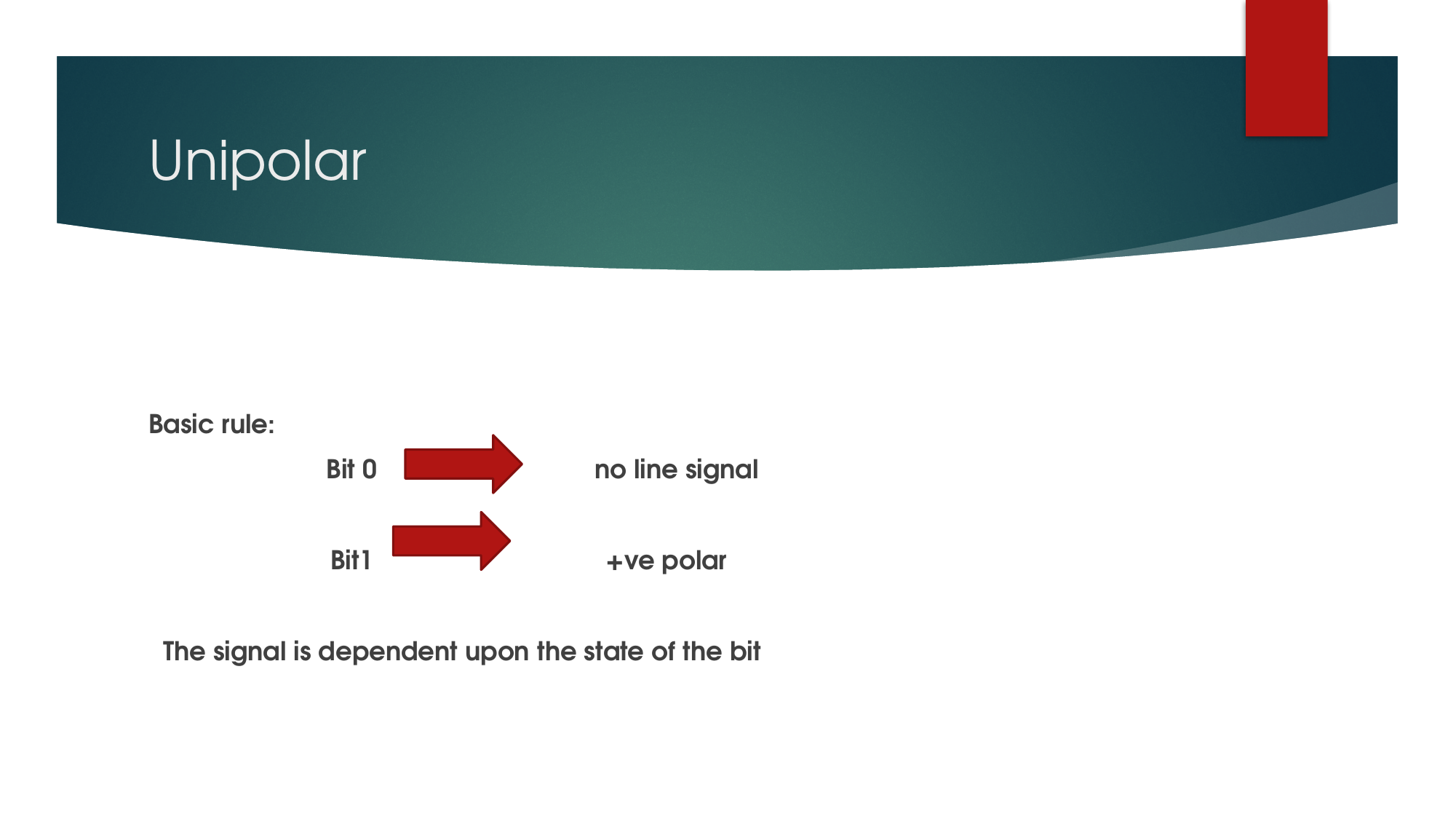

# Unipolar

Basic rule:
                         Bit 0                              no line signal

                         Bit1                                +ve polar

  The signal is dependent upon the state of the bit